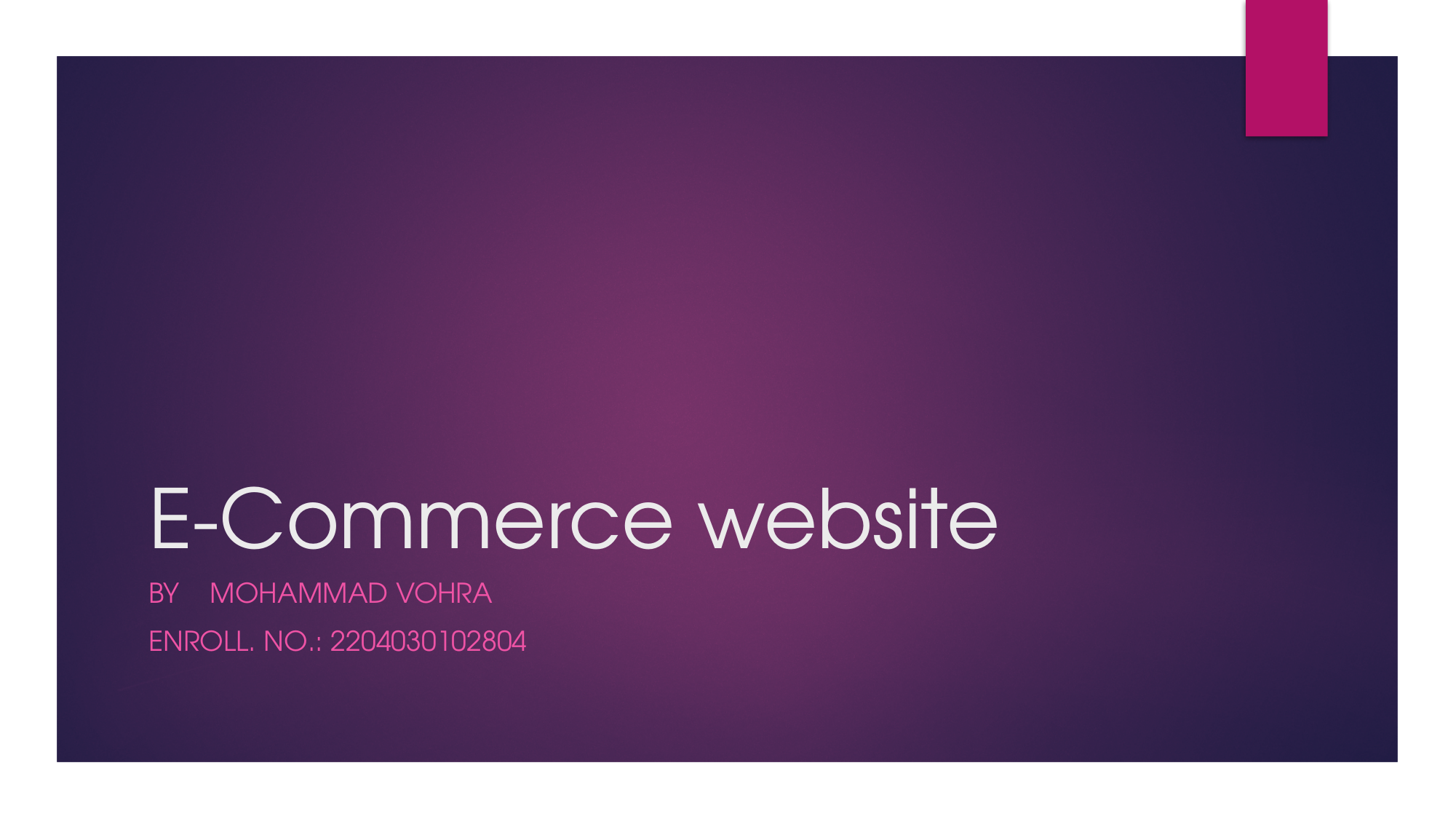

# E-Commerce website
By    Mohammad Vohra
EnRoll. no.: 2204030102804